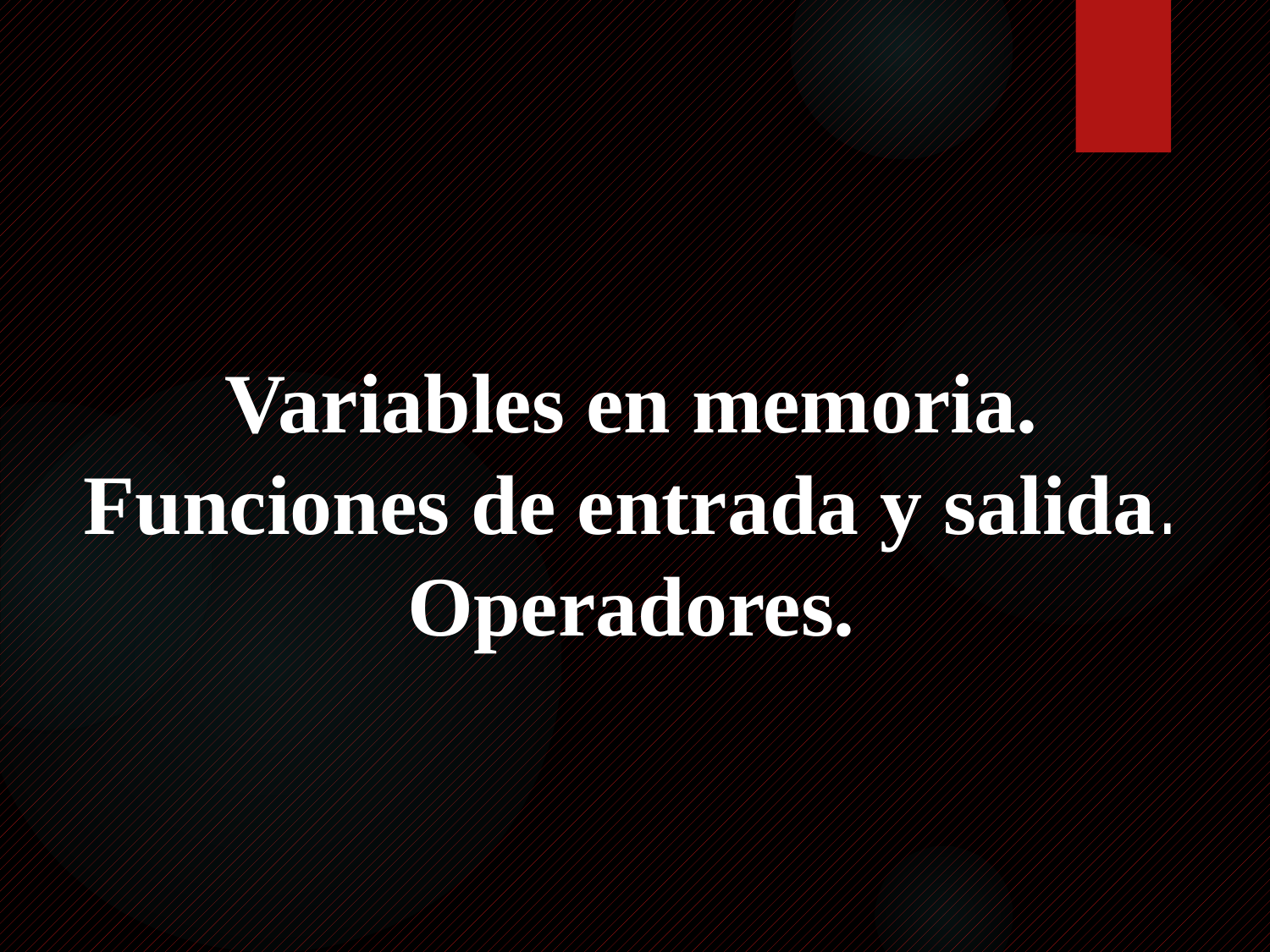

Variables en memoria. Funciones de entrada y salida.
Operadores.